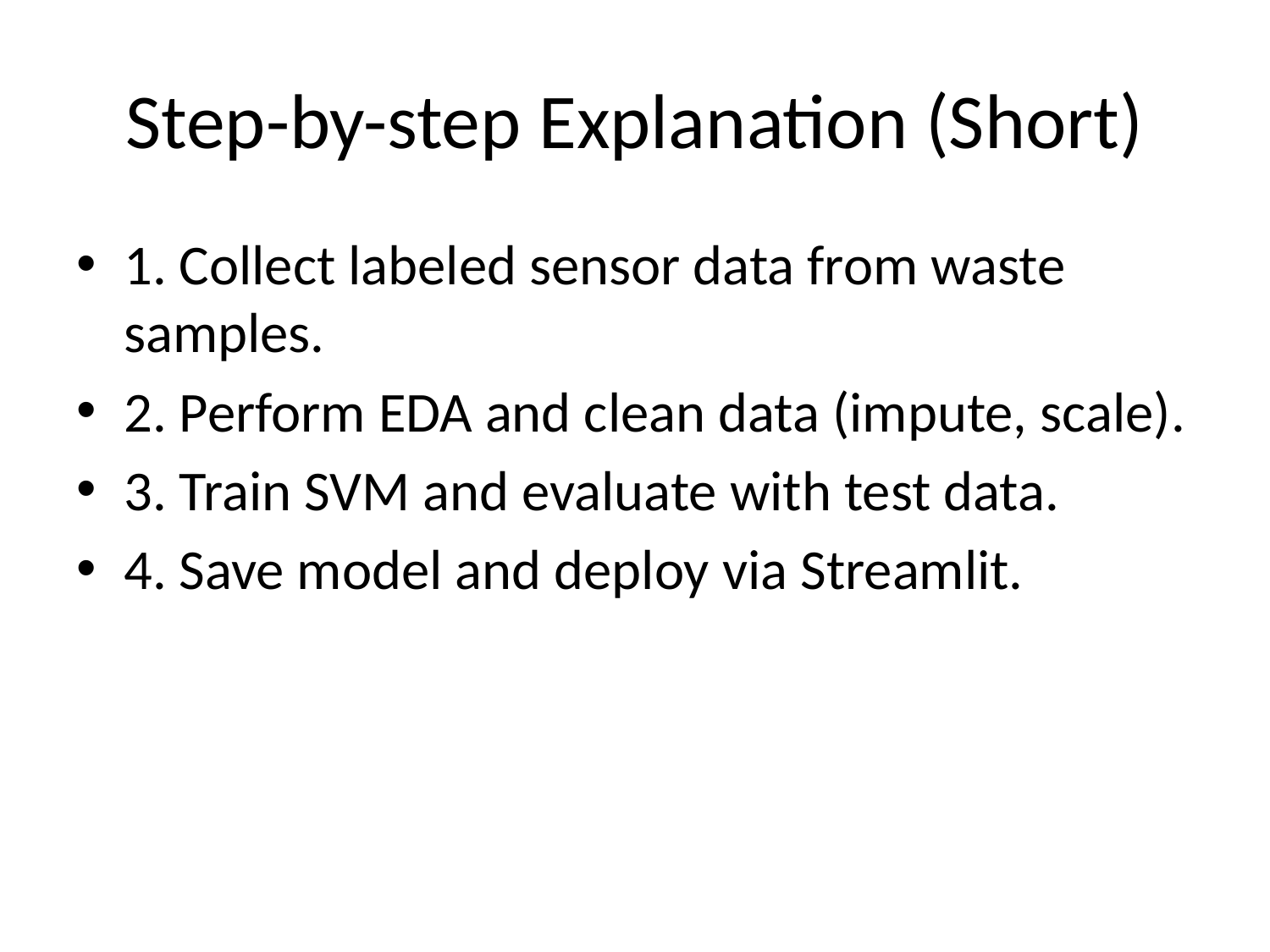

# Step-by-step Explanation (Short)
1. Collect labeled sensor data from waste samples.
2. Perform EDA and clean data (impute, scale).
3. Train SVM and evaluate with test data.
4. Save model and deploy via Streamlit.